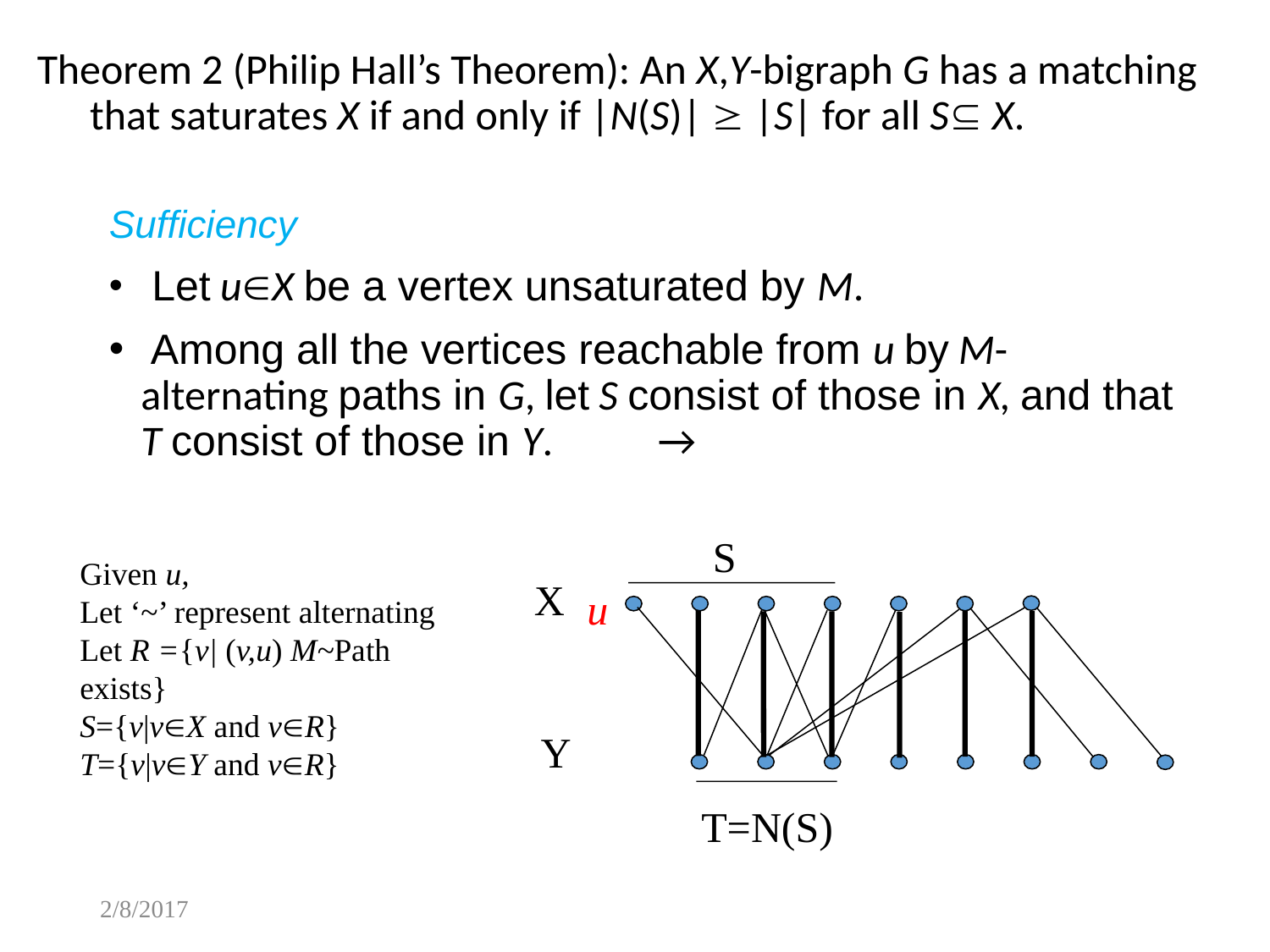

# Theorem 2 (Philip Hall’s Theorem): An X,Y-bigraph G has a matching that saturates X if and only if |N(S)| ≥ |S| for all S⊆ X.
Sufficiency
 Let u∈X be a vertex unsaturated by M.
 Among all the vertices reachable from u by M-alternating paths in G, let S consist of those in X, and that T consist of those in Y.           →
S
Given u,
Let ‘~’ represent alternating
Let R ={v| (v,u) M~Path exists}
S={v|v∈X and v∈R}
T={v|v∈Y and v∈R}

X
u

Y

T=N(S)
2/8/2017